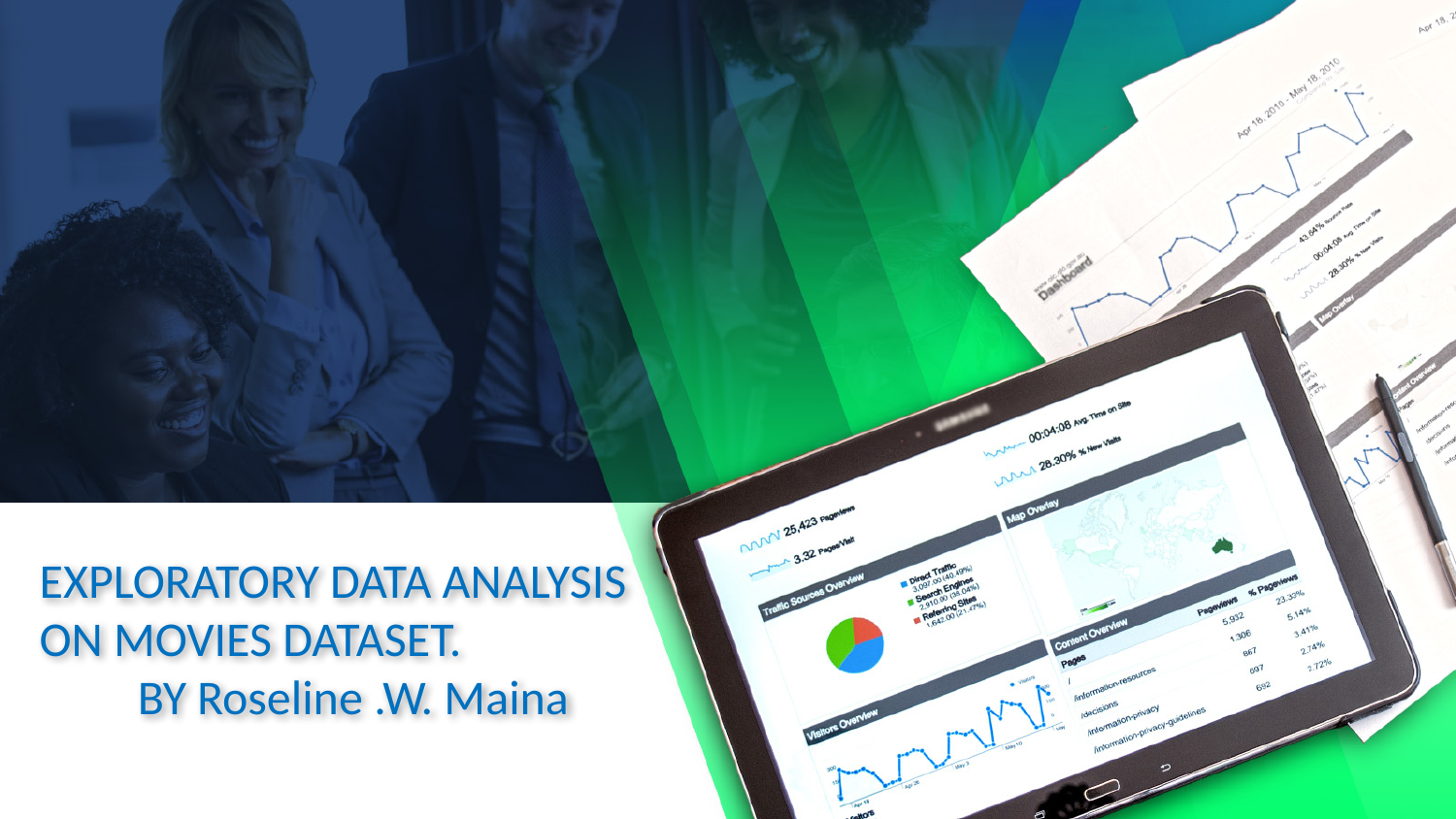

# EXPLORATORY DATA ANALYSIS
ON MOVIES DATASET.
         BY Roseline .W. Maina